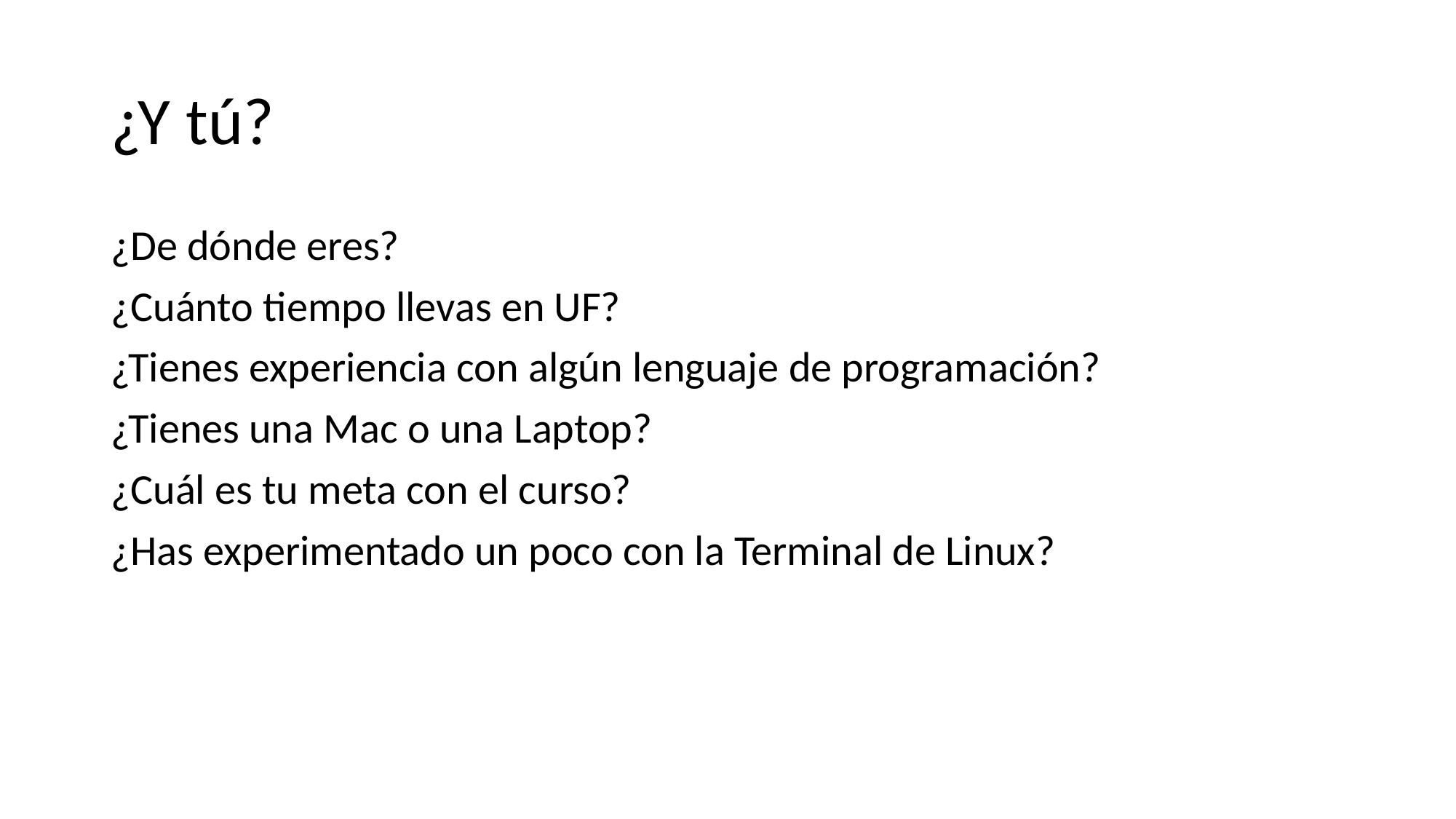

# ¿Y tú?
¿De dónde eres?
¿Cuánto tiempo llevas en UF?
¿Tienes experiencia con algún lenguaje de programación?
¿Tienes una Mac o una Laptop?
¿Cuál es tu meta con el curso?
¿Has experimentado un poco con la Terminal de Linux?